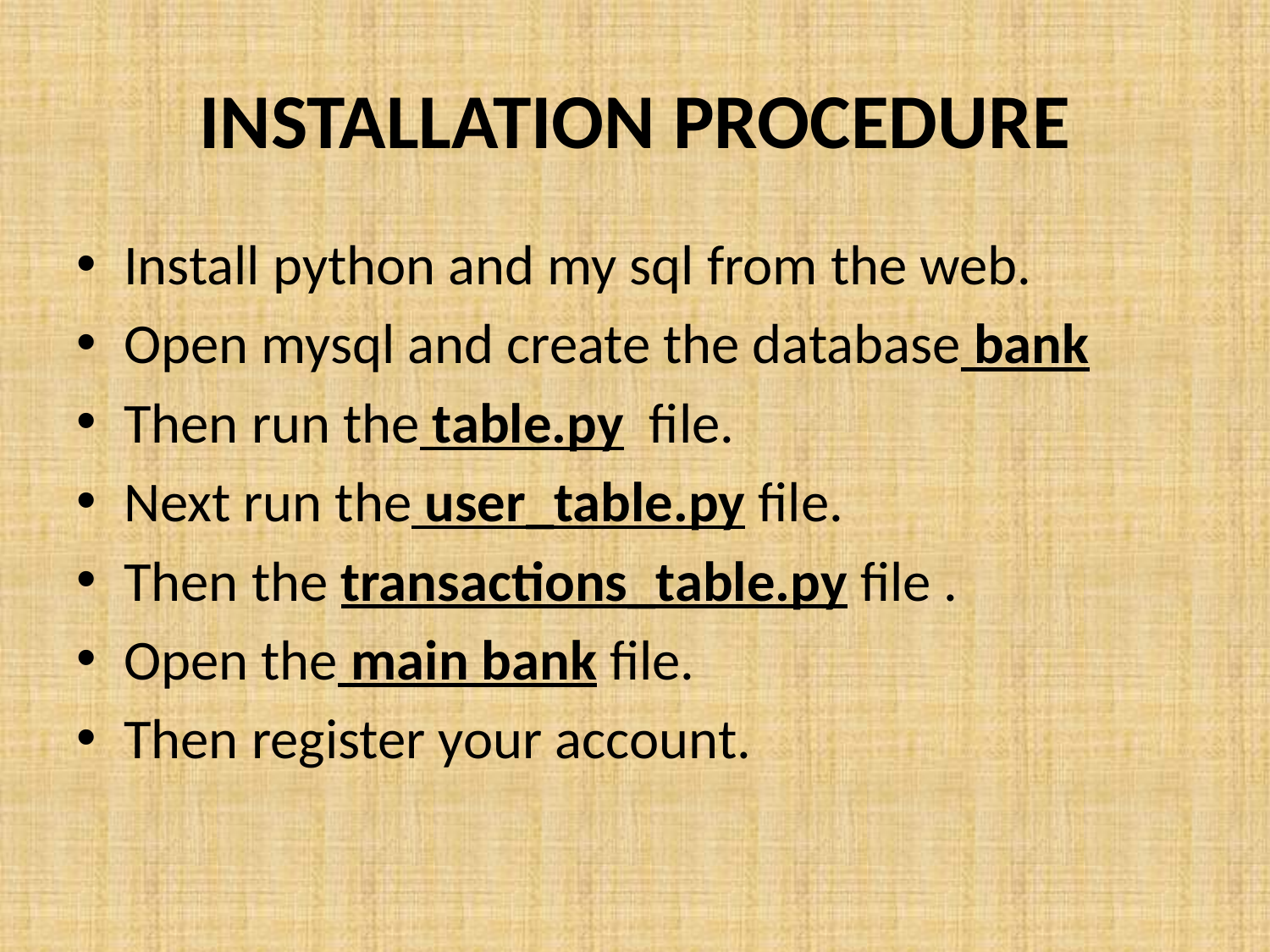

# INSTALLATION PROCEDURE
Install python and my sql from the web.
Open mysql and create the database bank
Then run the table.py  file.
Next run the user_table.py file.
Then the transactions_table.py file .
Open the main bank file.
Then register your account.